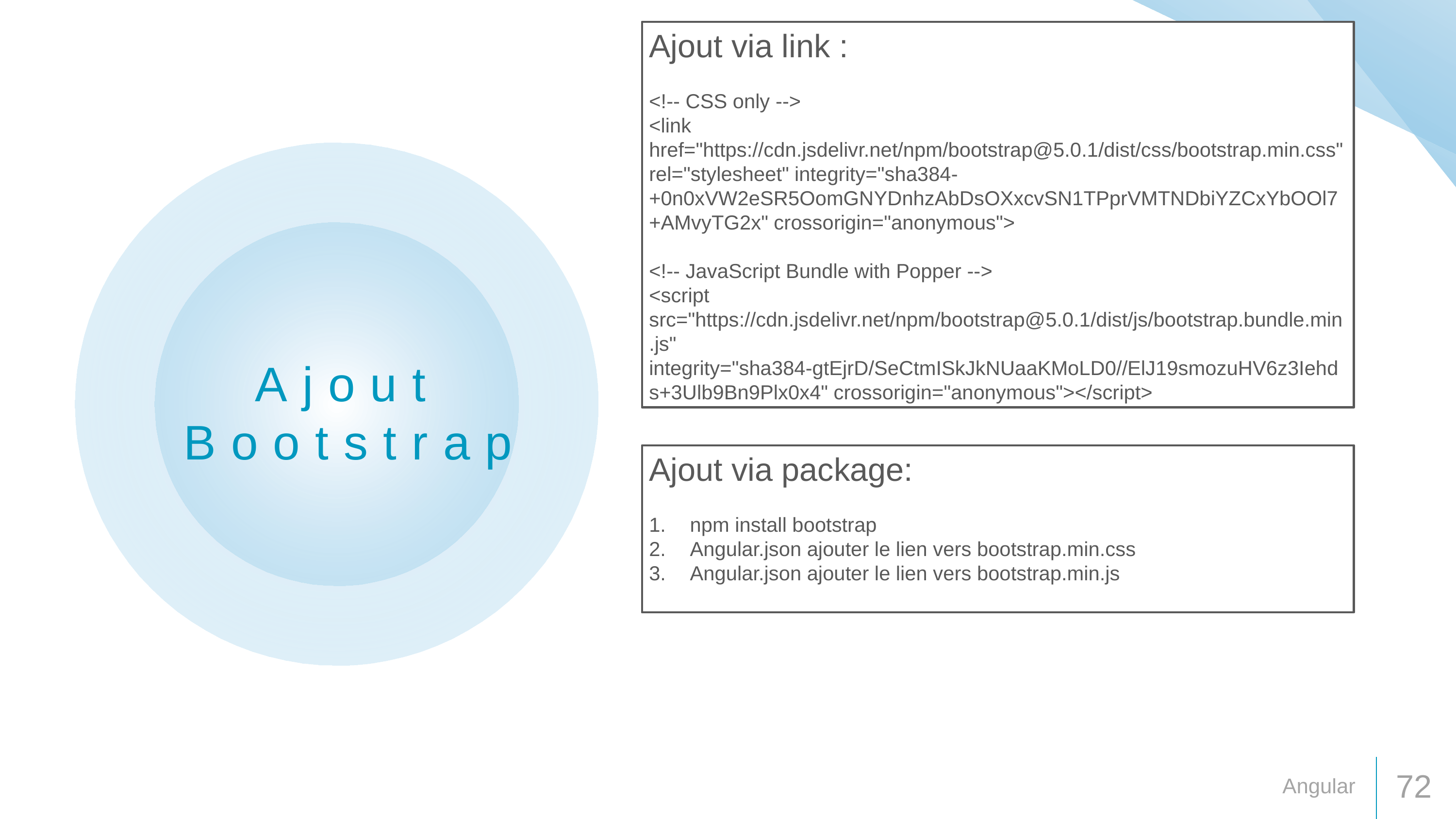

Ajout via link :

<!-- CSS only -->
<link href="https://cdn.jsdelivr.net/npm/bootstrap@5.0.1/dist/css/bootstrap.min.css" rel="stylesheet" integrity="sha384-+0n0xVW2eSR5OomGNYDnhzAbDsOXxcvSN1TPprVMTNDbiYZCxYbOOl7+AMvyTG2x" crossorigin="anonymous">

<!-- JavaScript Bundle with Popper -->
<script src="https://cdn.jsdelivr.net/npm/bootstrap@5.0.1/dist/js/bootstrap.bundle.min.js" integrity="sha384-gtEjrD/SeCtmISkJkNUaaKMoLD0//ElJ19smozuHV6z3Iehds+3Ulb9Bn9Plx0x4" crossorigin="anonymous"></script>
# Ajout Bootstrap
Ajout via package:

npm install bootstrap
Angular.json ajouter le lien vers bootstrap.min.css
Angular.json ajouter le lien vers bootstrap.min.js

Angular
72